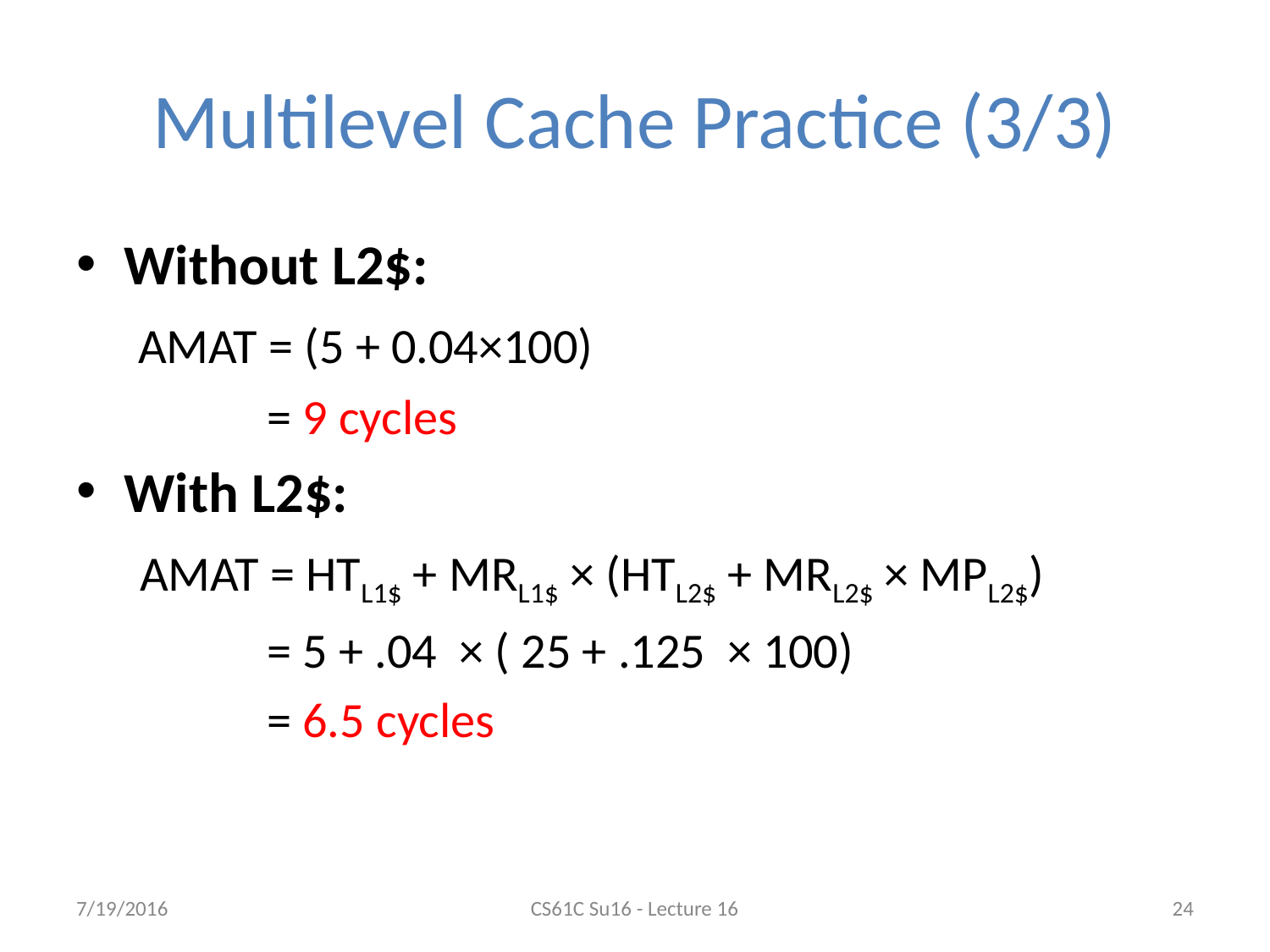

# Multilevel Cache Practice (3/3)
Without L2$:
     AMAT = (5 + 0.04×100)
                 = 9 cycles
With L2$:
     AMAT = HTL1$ + MRL1$ × (HTL2$ + MRL2$ × MPL2$)
                 = 5 + .04  × ( 25 + .125  × 100)
                 = 6.5 cycles
7/19/2016
CS61C Su16 - Lecture 16
24